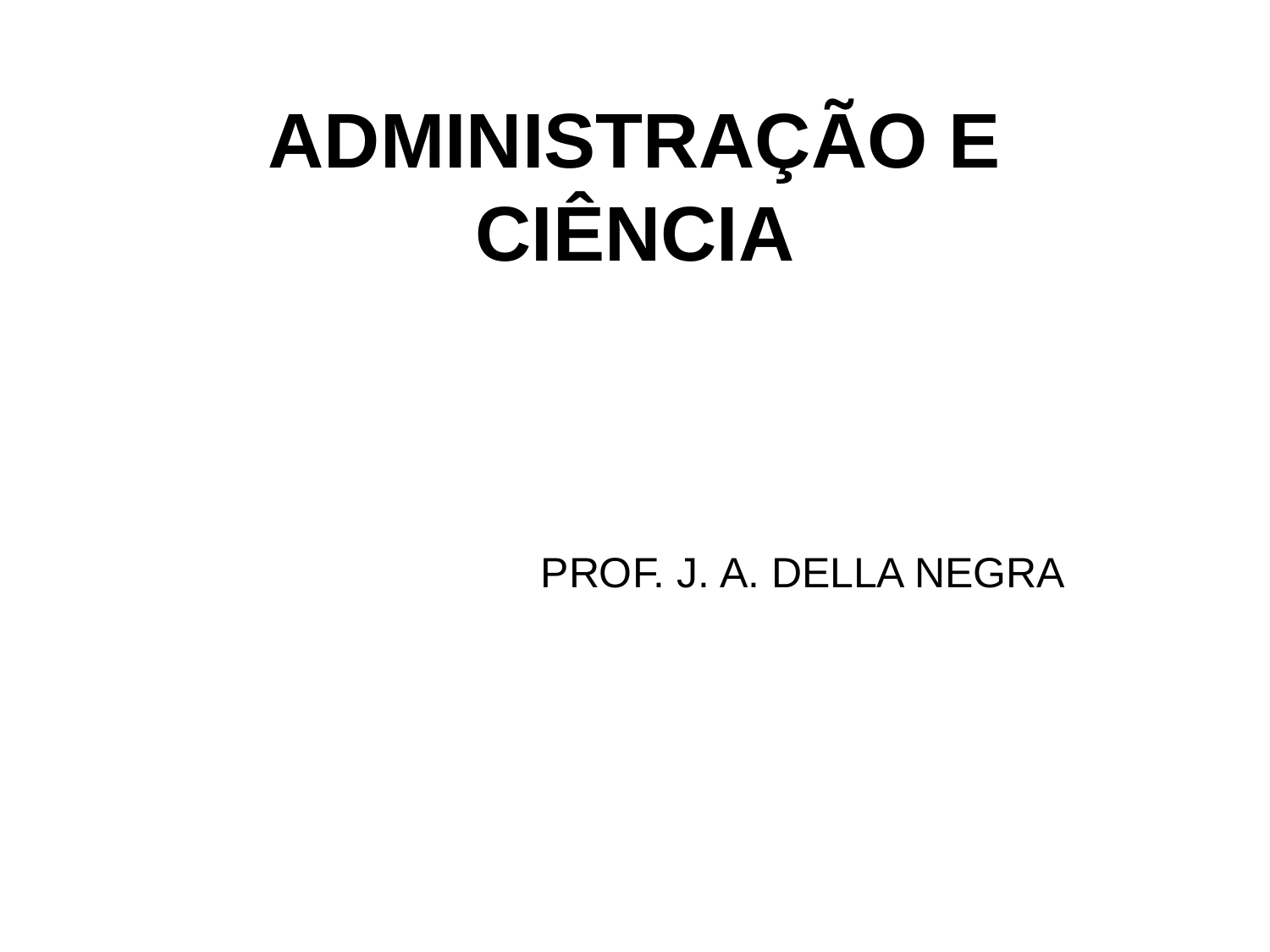

# ADMINISTRAÇÃO E CIÊNCIA

                  PROF. J. A. DELLA NEGRA